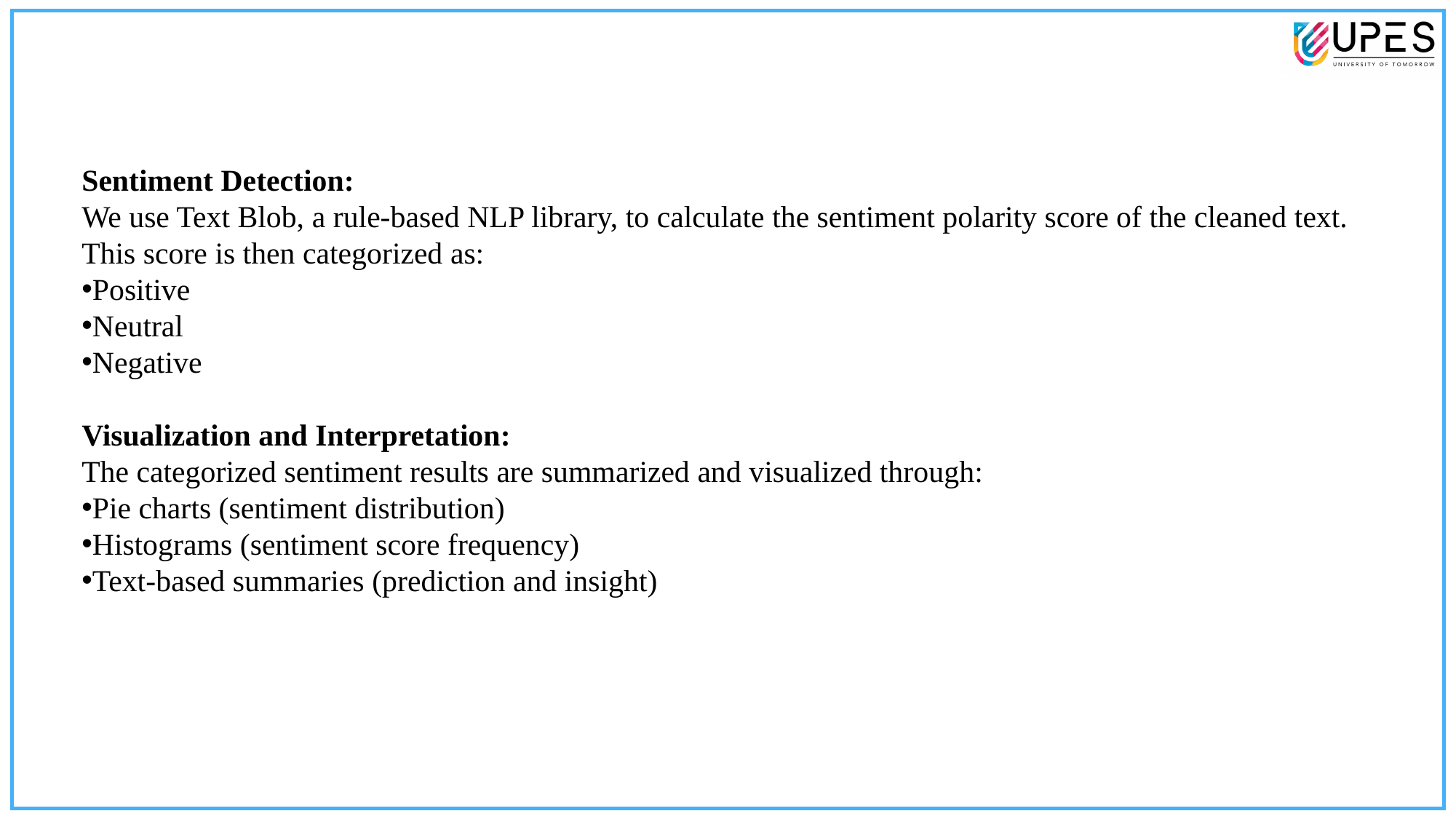

Sentiment Detection:
We use Text Blob, a rule-based NLP library, to calculate the sentiment polarity score of the cleaned text. This score is then categorized as:
Positive
Neutral
Negative

Visualization and Interpretation:
The categorized sentiment results are summarized and visualized through:
Pie charts (sentiment distribution)
Histograms (sentiment score frequency)
Text-based summaries (prediction and insight)